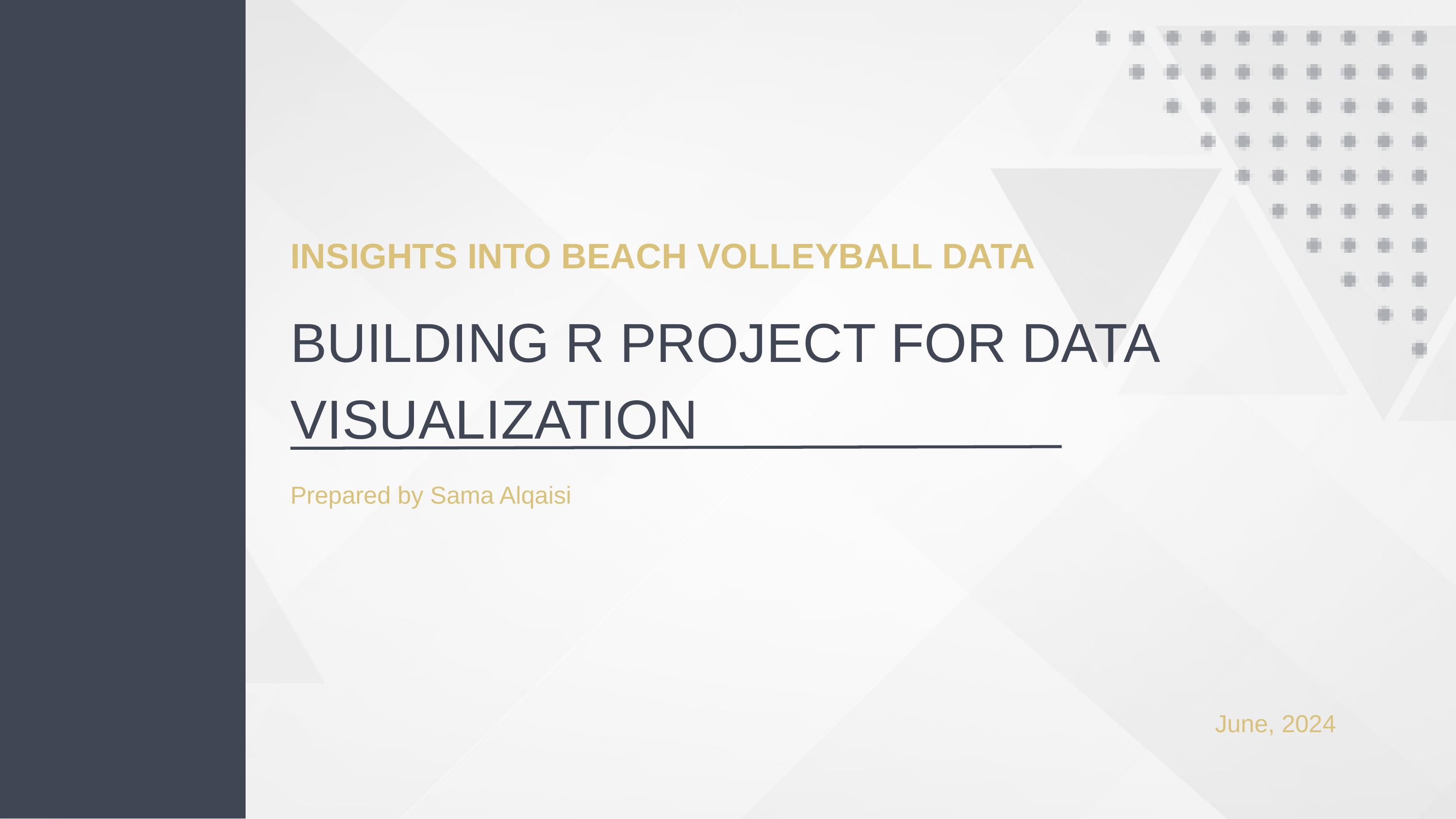

INSIGHTS INTO BEACH VOLLEYBALL DATA
BUILDING R PROJECT FOR DATA VISUALIZATION

Prepared by Sama Alqaisi
June, 2024